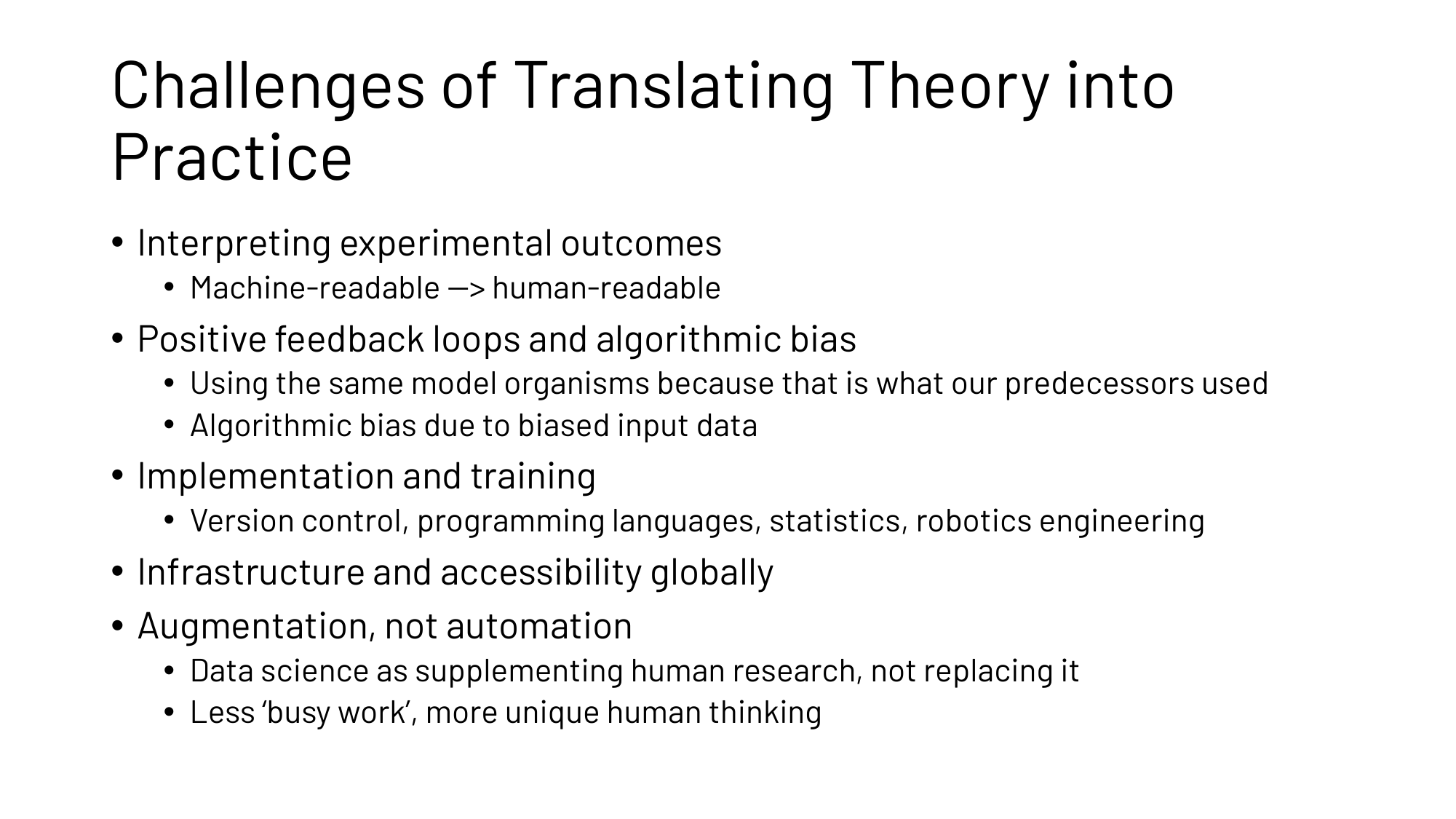

# Challenges of Translating Theory into Practice
Interpreting experimental outcomes
Machine-readable --> human-readable
Positive feedback loops and algorithmic bias
Using the same model organisms because that is what our predecessors used
Algorithmic bias due to biased input data
Implementation and training
Version control, programming languages, statistics, robotics engineering
Infrastructure and accessibility globally
Augmentation, not automation
Data science as supplementing human research, not replacing it
Less ‘busy work’, more unique human thinking